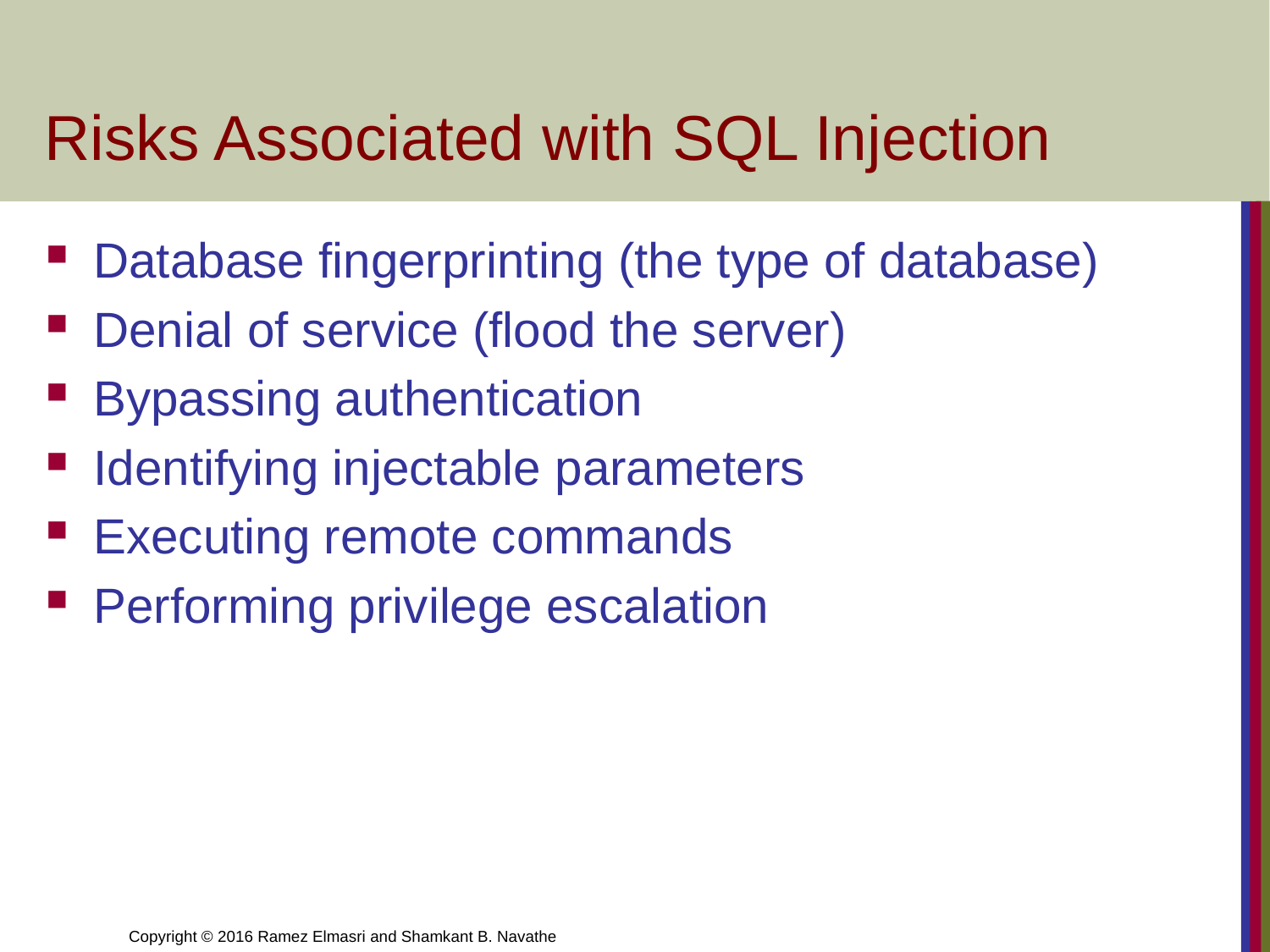

# Risks Associated with SQL Injection
Database fingerprinting (the type of database)
Denial of service (flood the server)
Bypassing authentication
Identifying injectable parameters
Executing remote commands
Performing privilege escalation